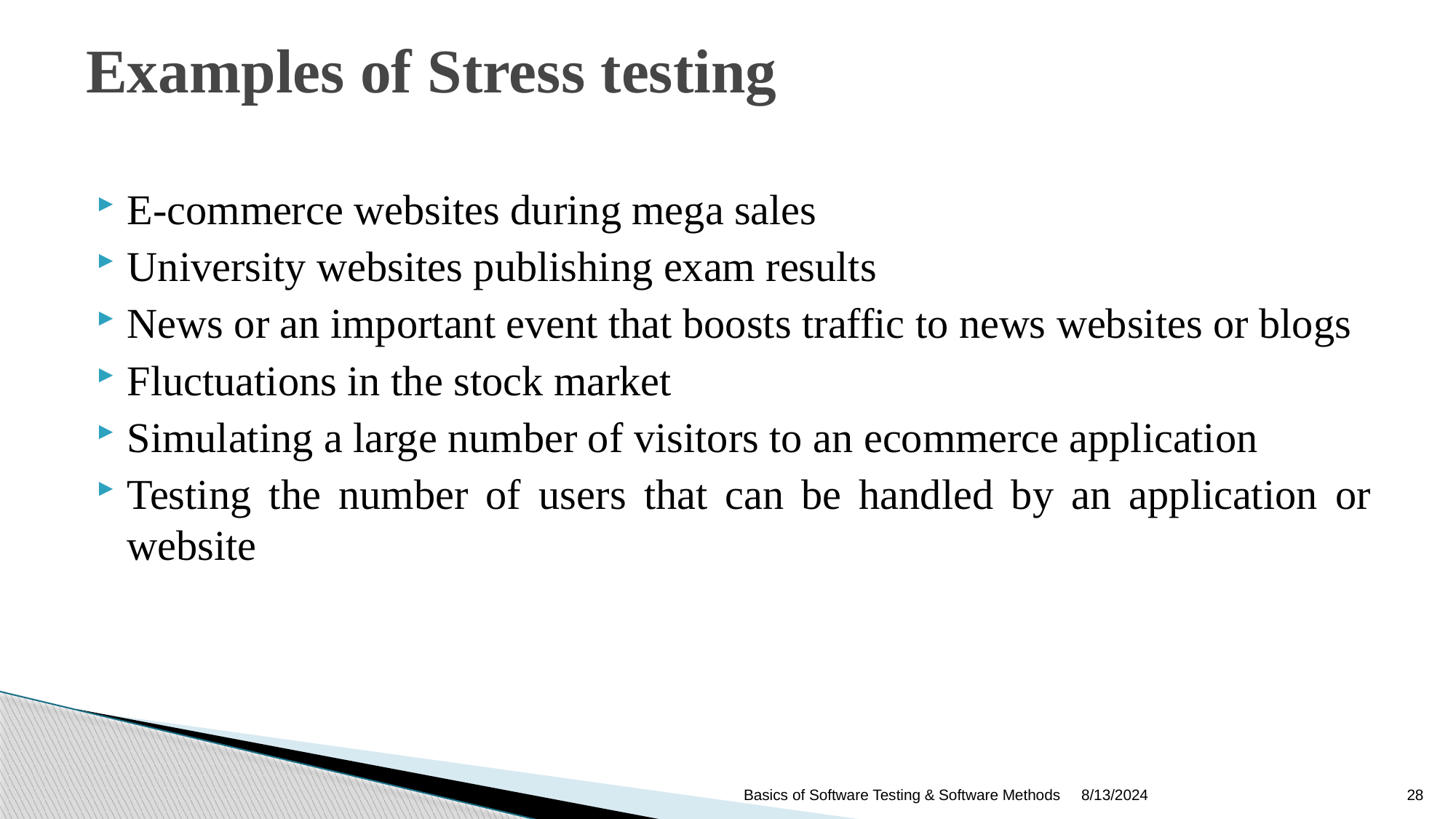

# Examples of Stress testing
E-commerce websites during mega sales
University websites publishing exam results
News or an important event that boosts traffic to news websites or blogs
Fluctuations in the stock market
Simulating a large number of visitors to an ecommerce application
Testing the number of users that can be handled by an application or website

8/13/2024
Basics of Software Testing & Software Methods
28